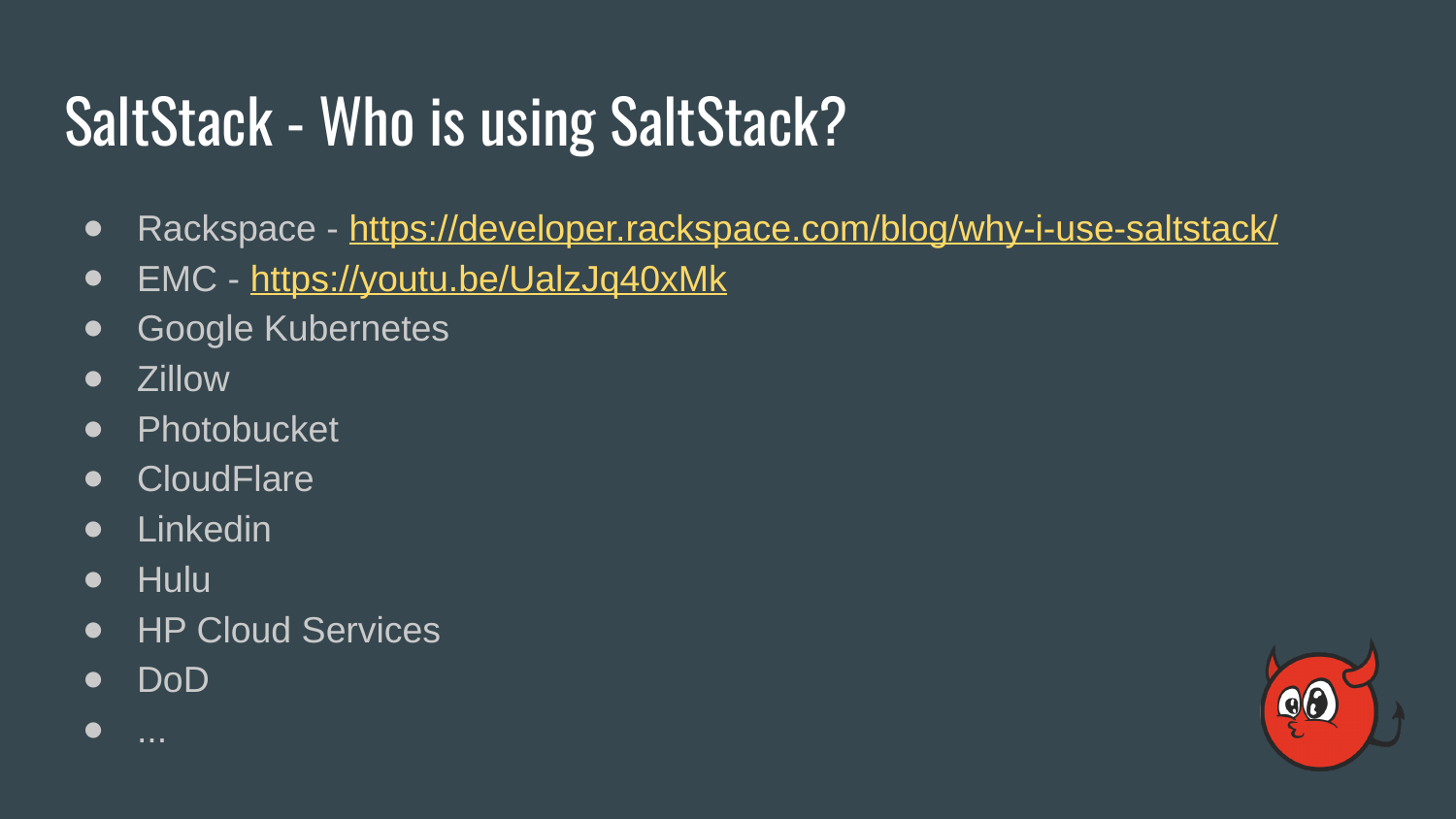

# SaltStack - Who is using SaltStack?
Rackspace - https://developer.rackspace.com/blog/why-i-use-saltstack/
EMC - https://youtu.be/UalzJq40xMk
Google Kubernetes
Zillow
Photobucket
CloudFlare
Linkedin
Hulu
HP Cloud Services
DoD
...